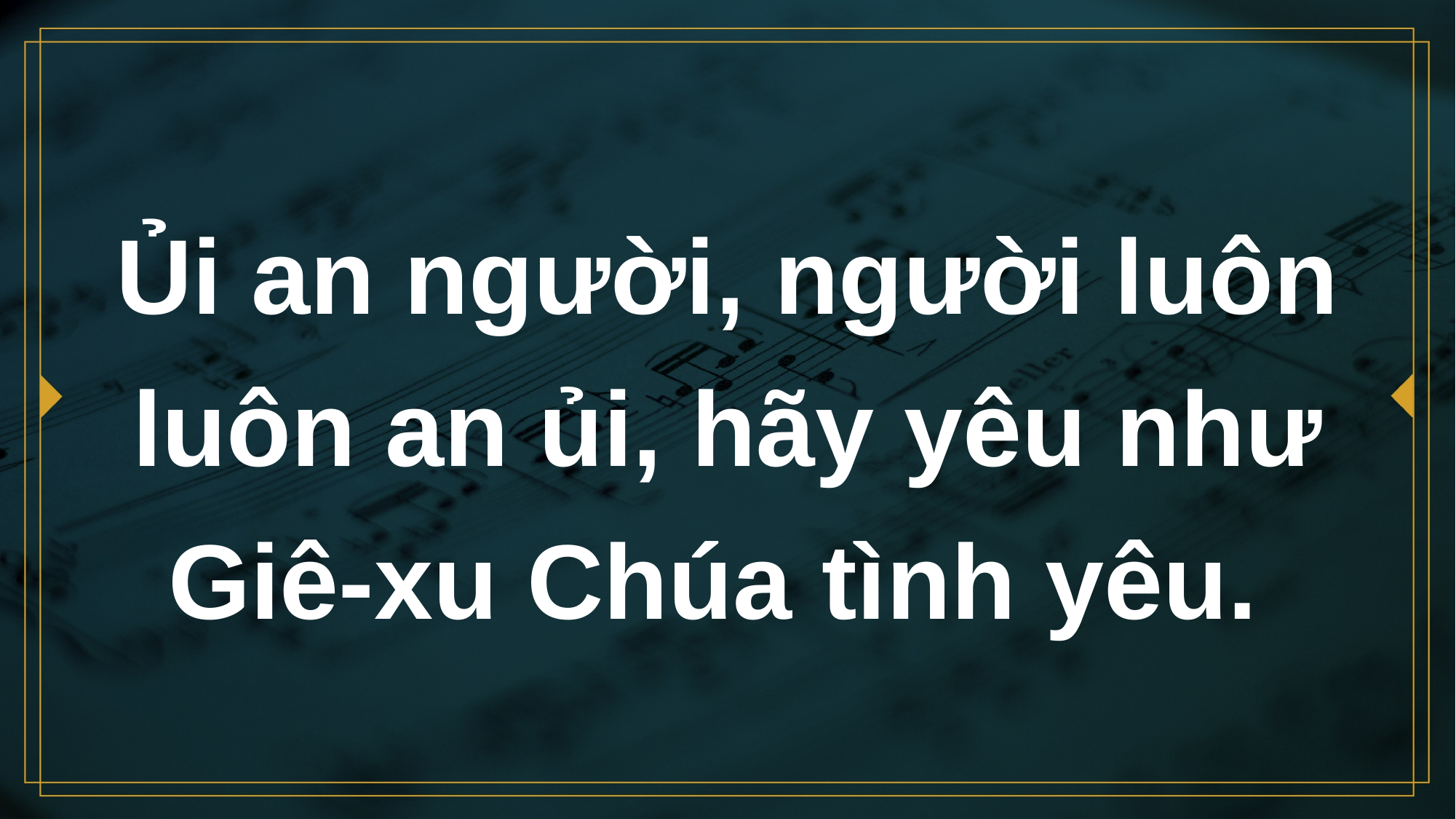

# Ủi an người, người luôn luôn an ủi, hãy yêu như Giê-xu Chúa tình yêu.